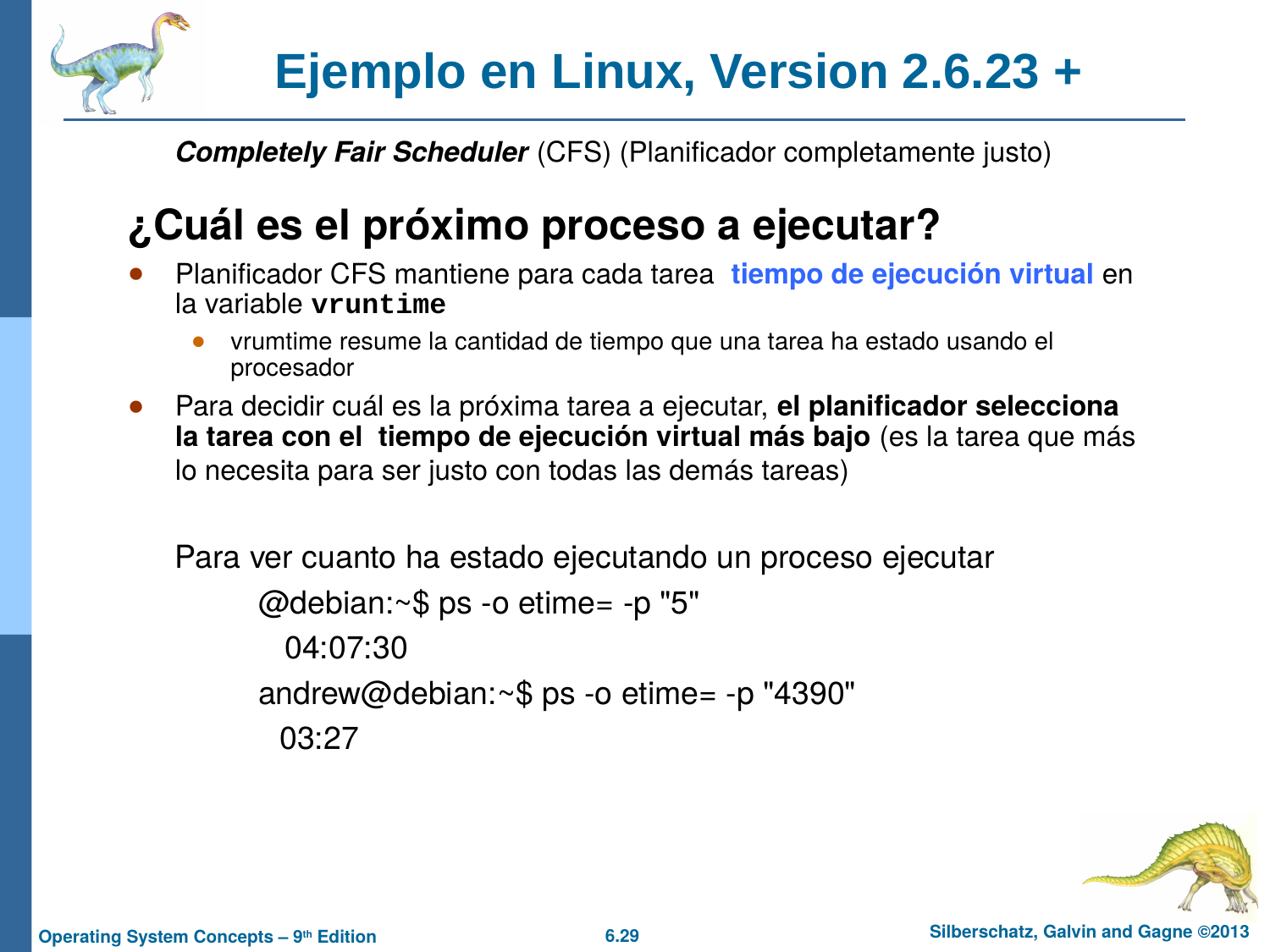

# Ejemplo en Linux, Version 2.6.23 +
Completely Fair Scheduler (CFS) (Planificador completamente justo)

¿Cuál es el próximo proceso a ejecutar?
Planificador CFS mantiene para cada tarea  tiempo de ejecución virtual en la variable vruntime
vrumtime resume la cantidad de tiempo que una tarea ha estado usando el procesador
Para decidir cuál es la próxima tarea a ejecutar, el planificador selecciona la tarea con el  tiempo de ejecución virtual más bajo (es la tarea que más lo necesita para ser justo con todas las demás tareas)

Para ver cuanto ha estado ejecutando un proceso ejecutar
@debian:~$ ps -o etime= -p "5"
   04:07:30
andrew@debian:~$ ps -o etime= -p "4390"
  	03:27